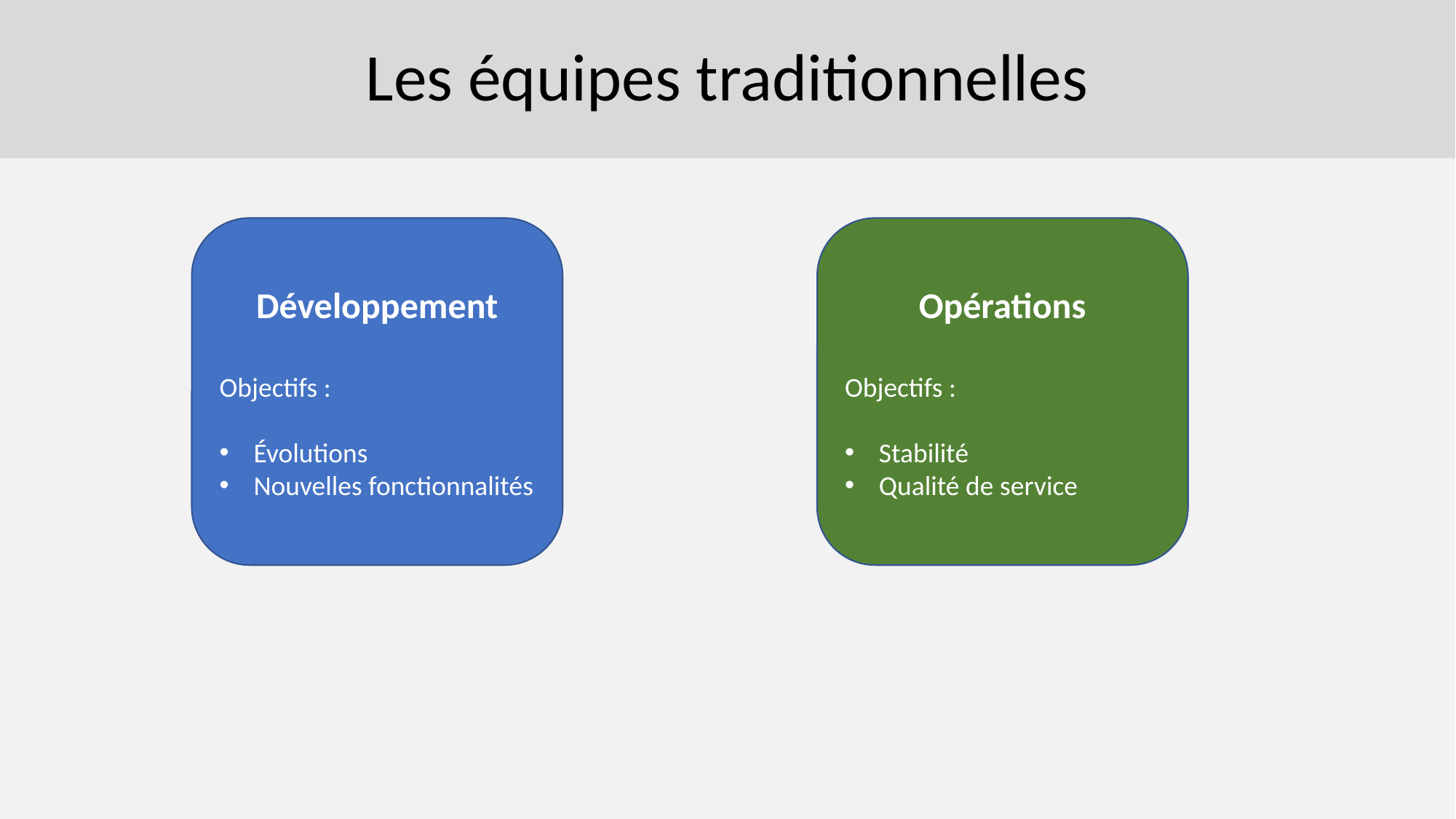

# Les équipes traditionnelles
Opérations
Objectifs :
Stabilité
Qualité de service

Développement
Objectifs :
Évolutions
Nouvelles fonctionnalités